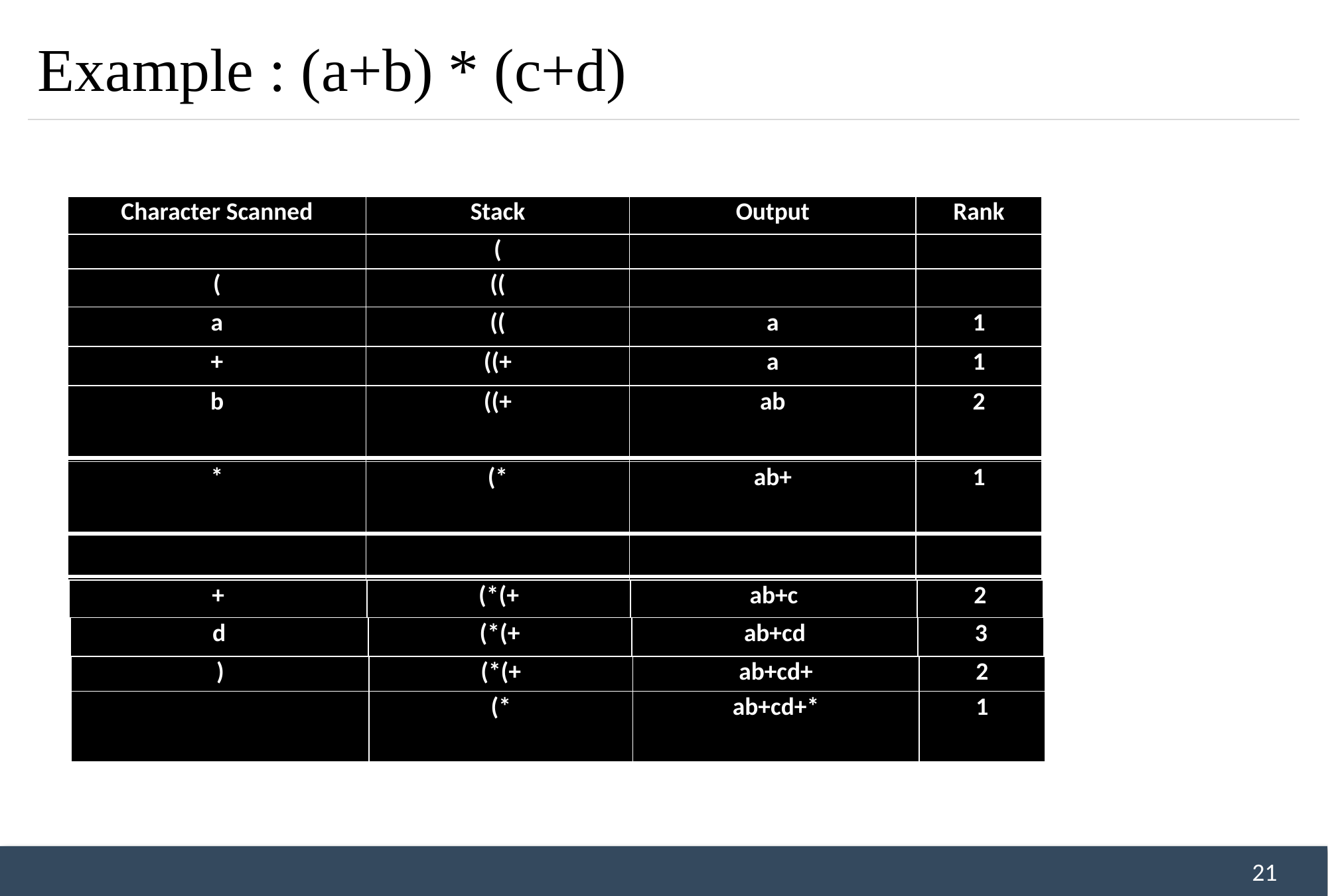

# Example : (a+b) * (c+d)
| Character Scanned | Stack | Output | Rank |
| --- | --- | --- | --- |
|  | ( |  |  |
| --- | --- | --- | --- |
| ( | (( |  |  |
| --- | --- | --- | --- |
|  |  |  |  |
| a | (( | a | 1 |
| --- | --- | --- | --- |
|  |  |  |  |
| + | ((+ | a | 1 |
| --- | --- | --- | --- |
| b | ((+ | ab | 2 |
| --- | --- | --- | --- |
| ) | ( | ab+ | 1 |
| --- | --- | --- | --- |
| \* | (\* | ab+ | 1 |
| --- | --- | --- | --- |
| ( | (\*( | ab+ | 1 |
| --- | --- | --- | --- |
| c | (\*( | ab+c | 2 |
| --- | --- | --- | --- |
| + | (\*(+ | ab+c | 2 |
| --- | --- | --- | --- |
| d | (\*(+ | ab+cd | 3 |
| --- | --- | --- | --- |
| ) | (\*(+ | ab+cd+ | 2 |
| --- | --- | --- | --- |
|  | (\* | ab+cd+\* | 1 |
| --- | --- | --- | --- |